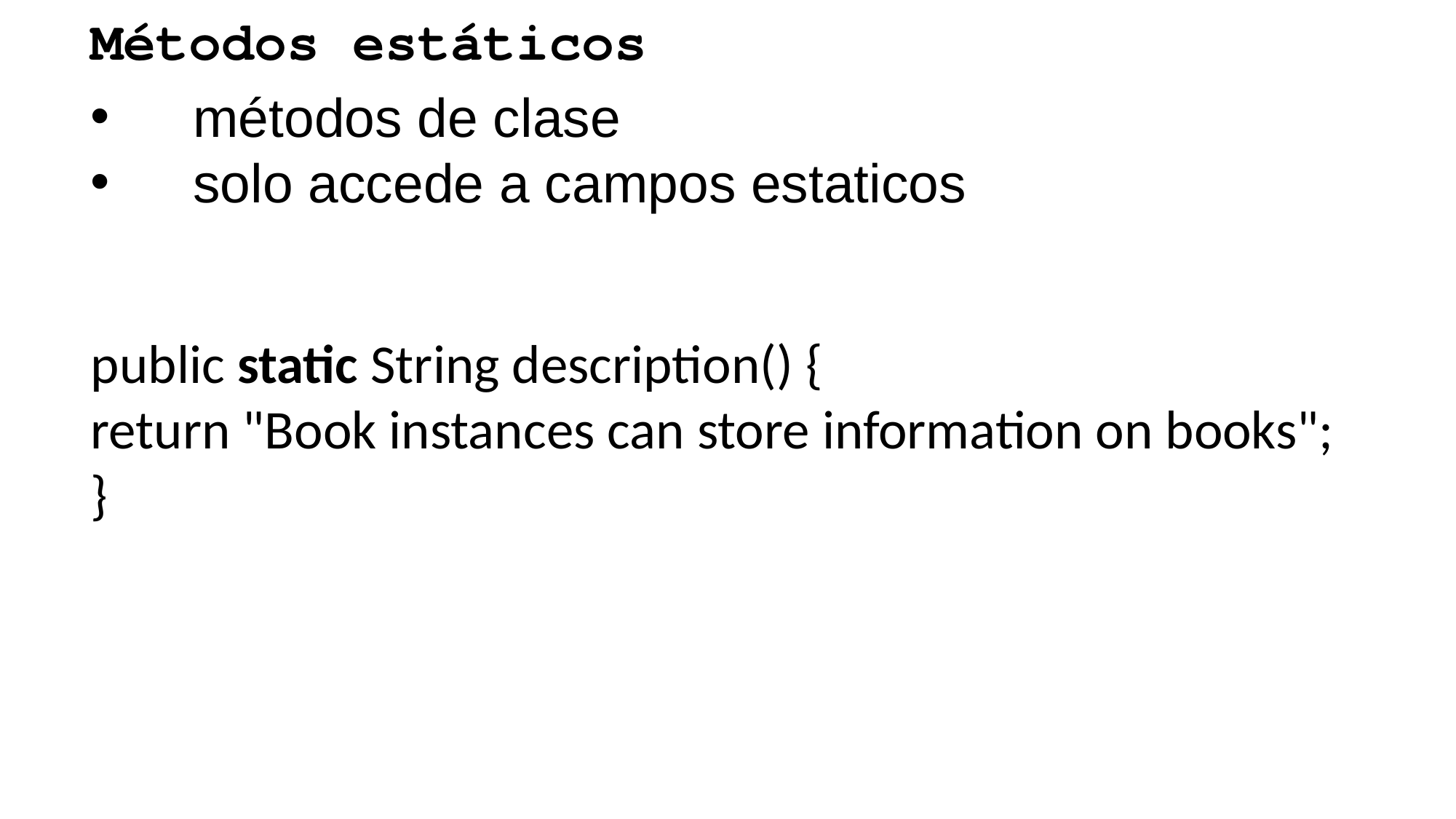

Métodos estáticos
métodos de clase
solo accede a campos estaticos
public static String description() {
return "Book instances can store information on books";
}